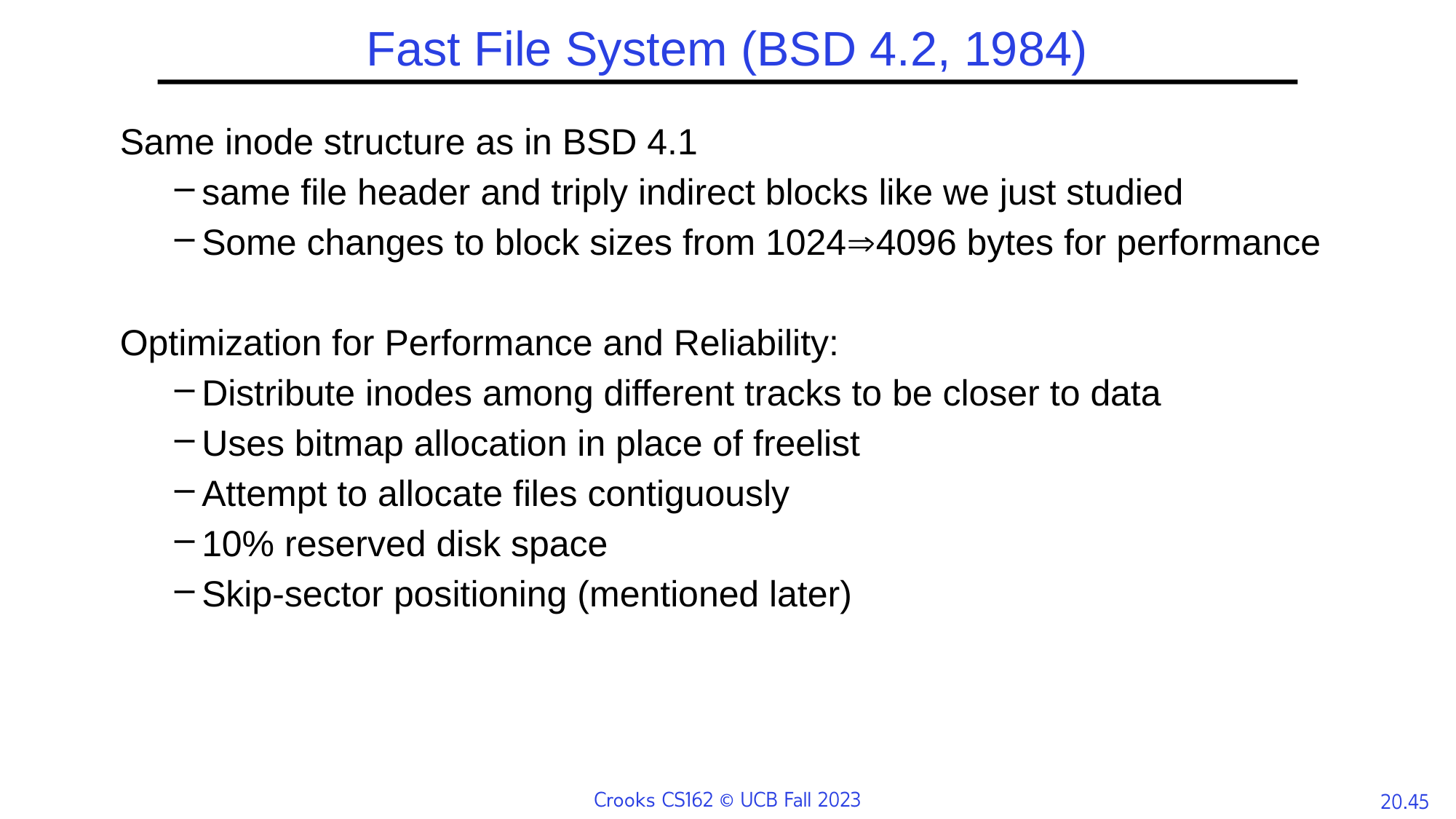

# Fast File System (BSD 4.2, 1984)
Same inode structure as in BSD 4.1
same file header and triply indirect blocks like we just studied
Some changes to block sizes from 1024⇒4096 bytes for performance

Optimization for Performance and Reliability:
Distribute inodes among different tracks to be closer to data
Uses bitmap allocation in place of freelist
Attempt to allocate files contiguously
10% reserved disk space
Skip-sector positioning (mentioned later)